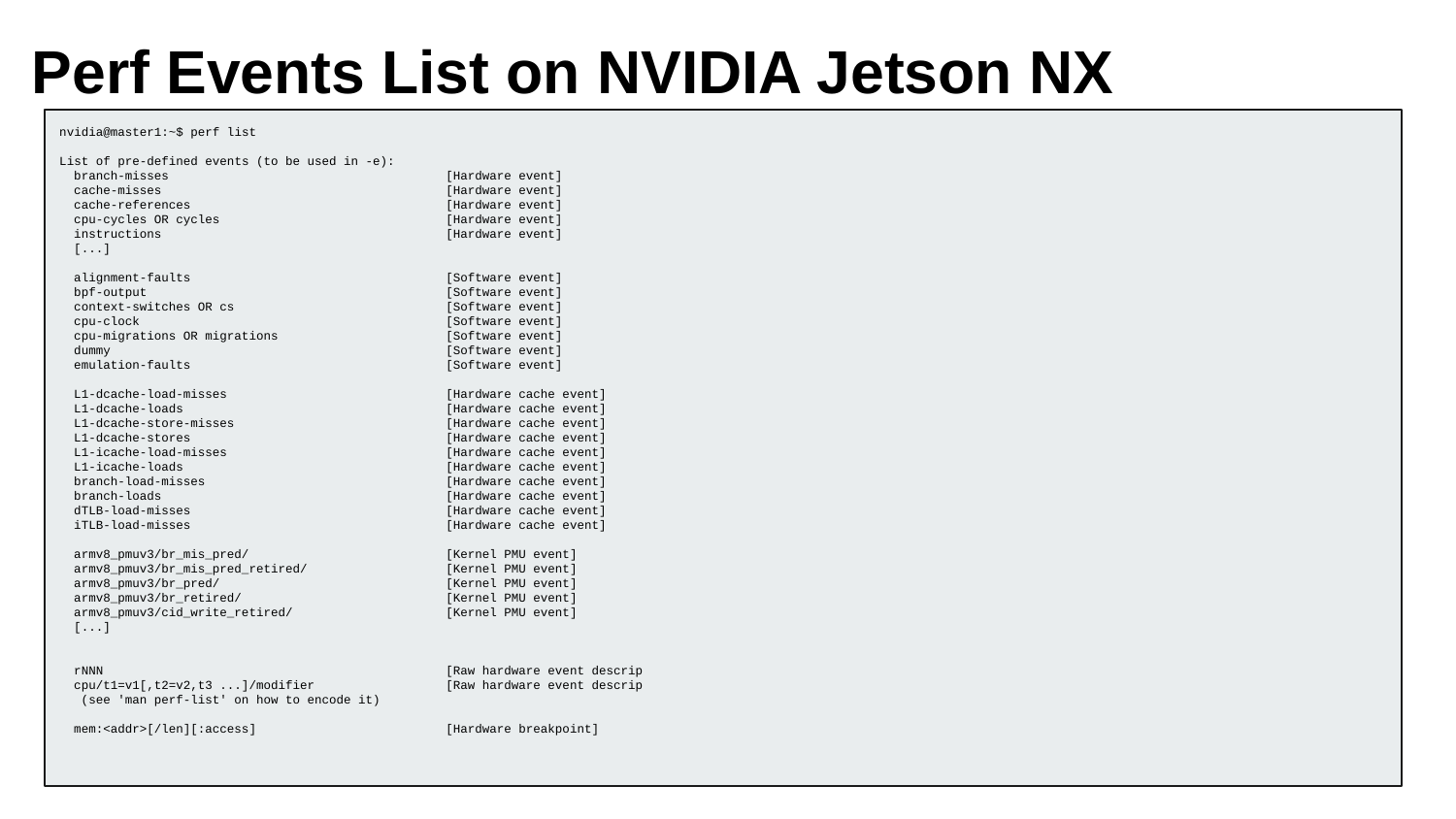

Perf Events List on NVIDIA Jetson NX

nvidia@master1:~$ perf list

List of pre-defined events (to be used in -e):
  branch-misses                                      [Hardware event]
  cache-misses                                       [Hardware event]
  cache-references                                   [Hardware event]
  cpu-cycles OR cycles                               [Hardware event]
  instructions                                       [Hardware event]
  [...]

  alignment-faults                                   [Software event]
  bpf-output                                         [Software event]
  context-switches OR cs                             [Software event]
  cpu-clock                                          [Software event]
  cpu-migrations OR migrations                       [Software event]
  dummy                                              [Software event]
  emulation-faults                                   [Software event]

  L1-dcache-load-misses                              [Hardware cache event]
  L1-dcache-loads                                    [Hardware cache event]
  L1-dcache-store-misses                             [Hardware cache event]
  L1-dcache-stores                                   [Hardware cache event]
  L1-icache-load-misses                              [Hardware cache event]
  L1-icache-loads                                    [Hardware cache event]
  branch-load-misses                                 [Hardware cache event]
  branch-loads                                       [Hardware cache event]
  dTLB-load-misses                                   [Hardware cache event]
  iTLB-load-misses                                   [Hardware cache event]

  armv8_pmuv3/br_mis_pred/                           [Kernel PMU event]
  armv8_pmuv3/br_mis_pred_retired/                   [Kernel PMU event]
  armv8_pmuv3/br_pred/                               [Kernel PMU event]
  armv8_pmuv3/br_retired/                            [Kernel PMU event]
  armv8_pmuv3/cid_write_retired/                     [Kernel PMU event]
  [...]

  rNNN                                               [Raw hardware event descrip
  cpu/t1=v1[,t2=v2,t3 ...]/modifier                  [Raw hardware event descrip
   (see 'man perf-list' on how to encode it)

  mem:<addr>[/len][:access]                          [Hardware breakpoint]